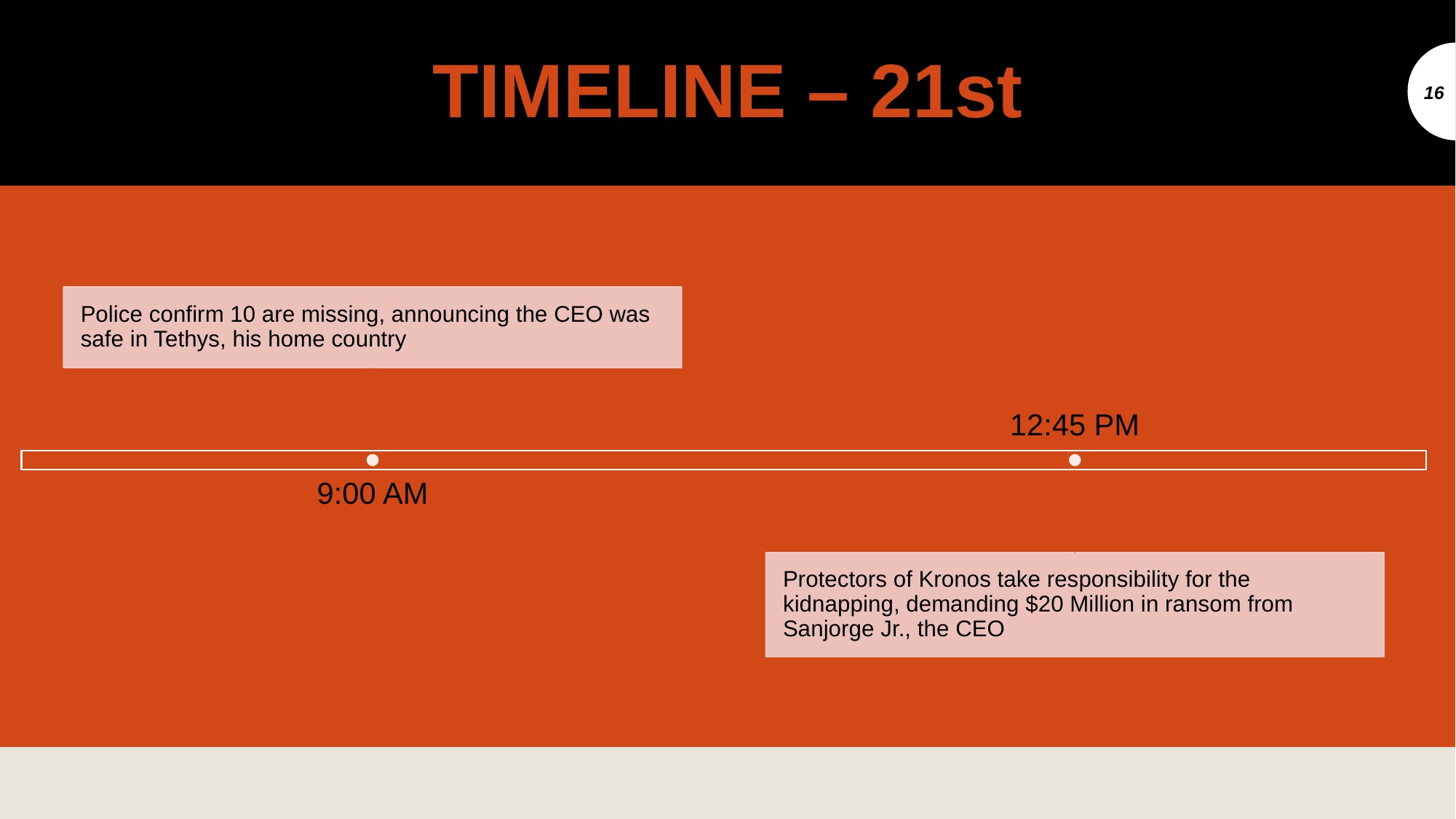

# TIMELINE – 21st
16
9:00 AM
Police confirm 10 are missing, announcing the CEO was safe in Tethys, his home country
12:45 PM
Protectors of Kronos take responsibility for the kidnapping, demanding $20 Million in ransom from Sanjorge Jr., the CEO